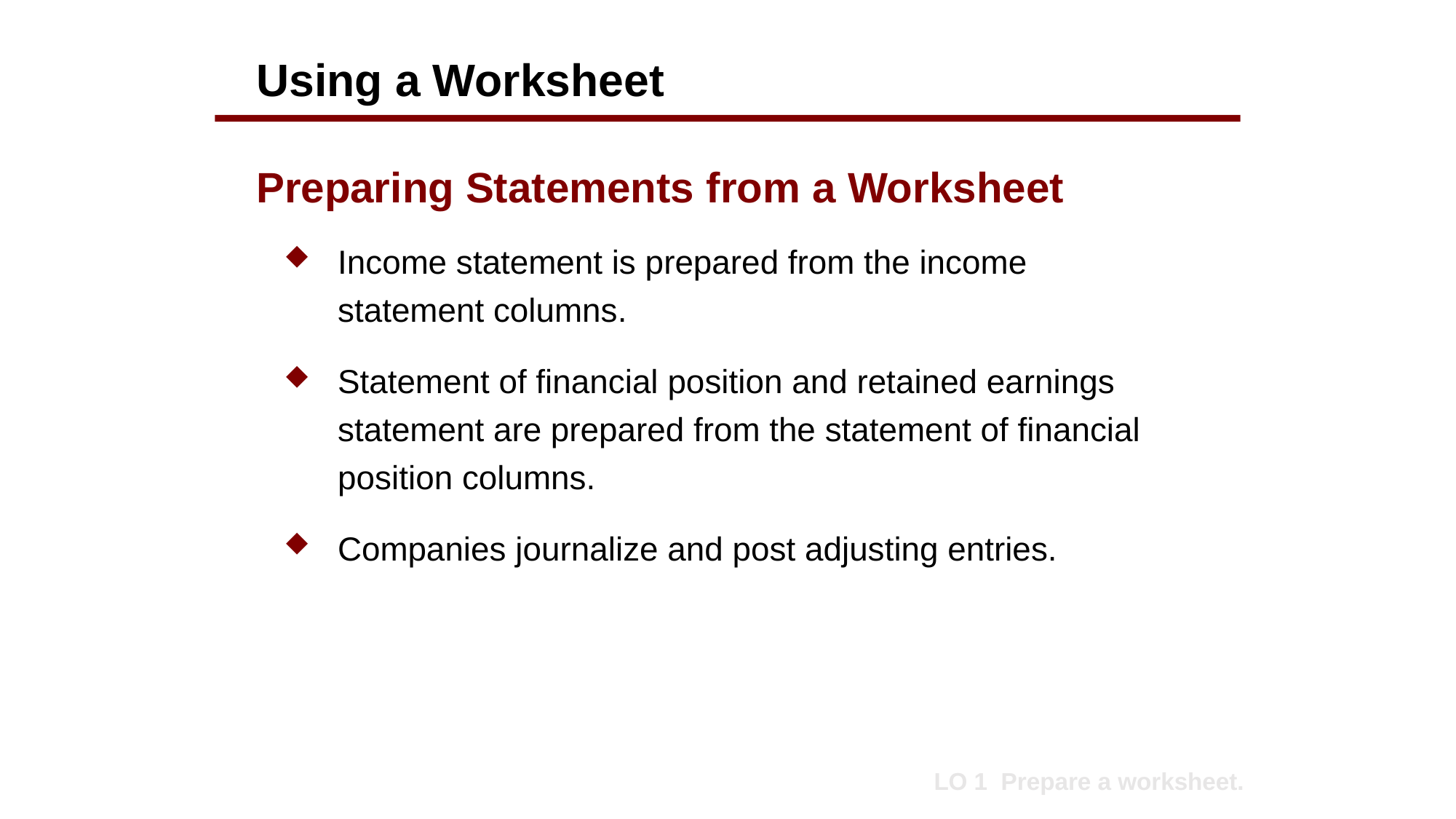

Using a Worksheet

Preparing Statements from a Worksheet
Income statement is prepared from the income statement columns.
Statement of financial position and retained earnings statement are prepared from the statement of financial position columns.
Companies journalize and post adjusting entries.
LO 1  Prepare a worksheet.